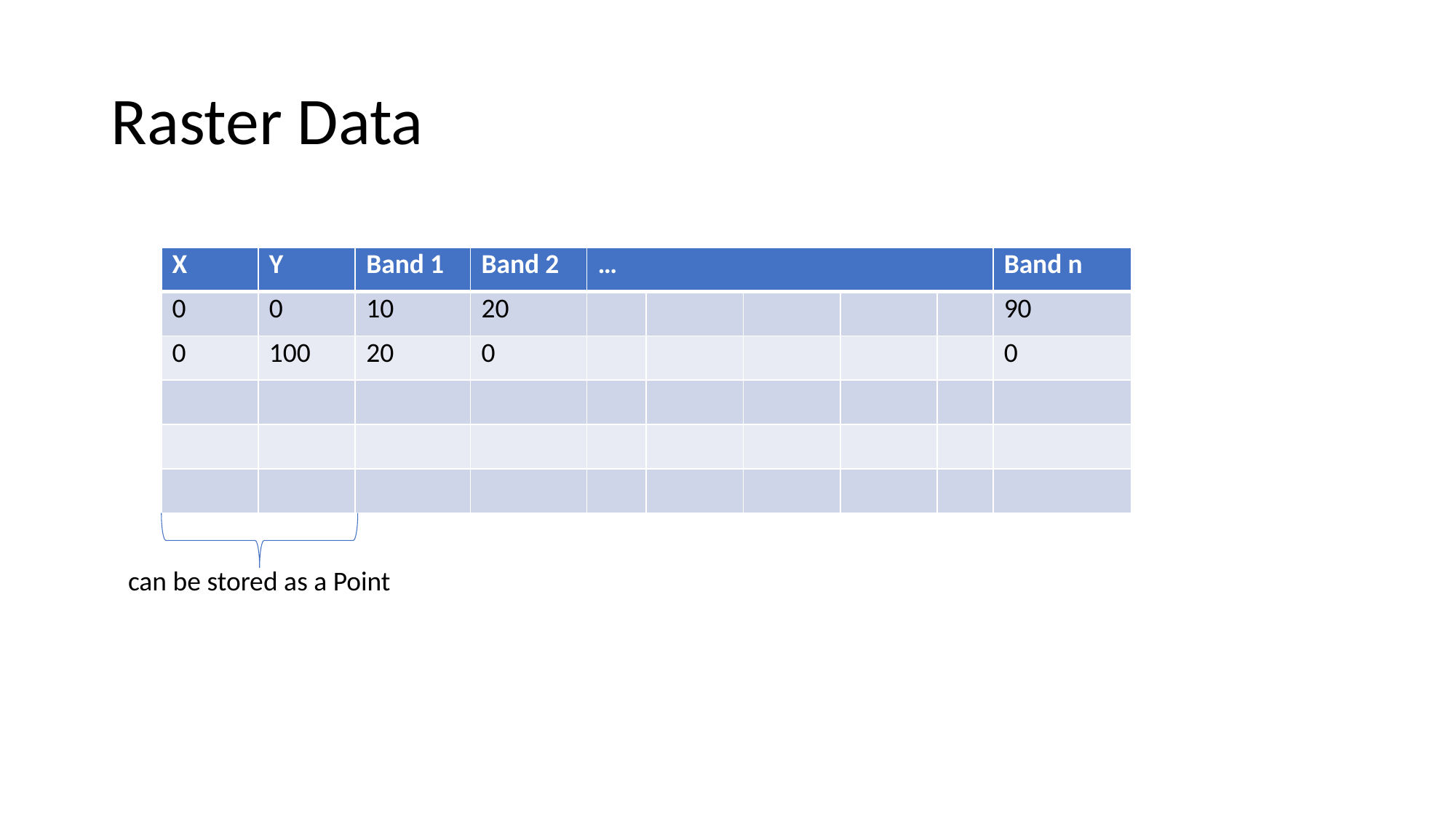

# Raster Data
| X | Y | Band 1 | Band 2 | … |  |  |  |  | Band n |
| --- | --- | --- | --- | --- | --- | --- | --- | --- | --- |
| 0 | 0 | 10 | 20 |  |  |  |  |  | 90 |
| 0 | 100 | 20 | 0 |  |  |  |  |  | 0 |
|  |  |  |  |  |  |  |  |  |  |
|  |  |  |  |  |  |  |  |  |  |
|  |  |  |  |  |  |  |  |  |  |

can be stored as a Point